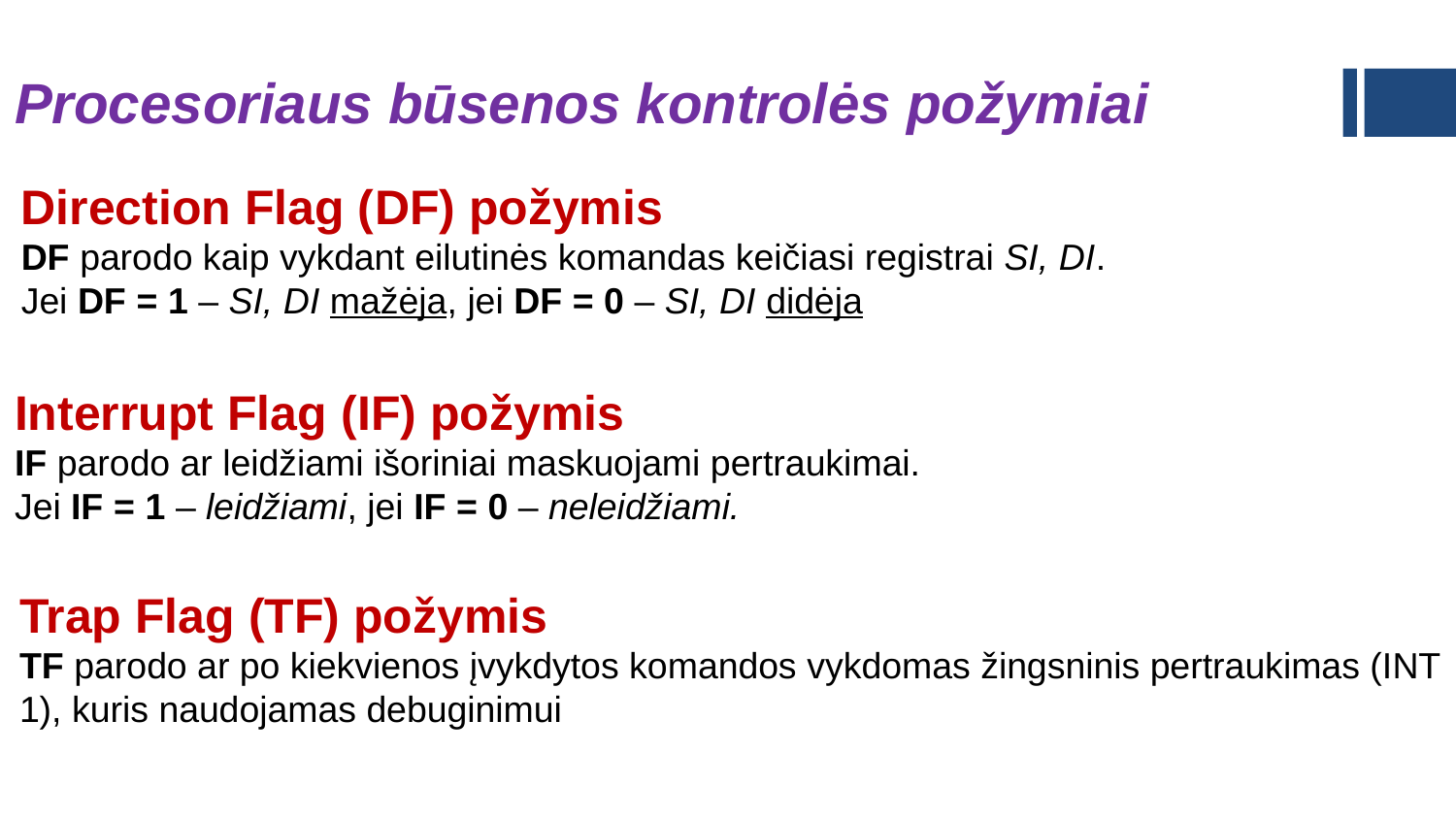

# Procesoriaus būsenos kontrolės požymiai
Direction Flag (DF) požymis
DF parodo kaip vykdant eilutinės komandas keičiasi registrai SI, DI.
Jei DF = 1 – SI, DI mažėja, jei DF = 0 – SI, DI didėja
Interrupt Flag (IF) požymis
IF parodo ar leidžiami išoriniai maskuojami pertraukimai.
Jei IF = 1 – leidžiami, jei IF = 0 – neleidžiami.

Trap Flag (TF) požymis
TF parodo ar po kiekvienos įvykdytos komandos vykdomas žingsninis pertraukimas (INT 1), kuris naudojamas debuginimui